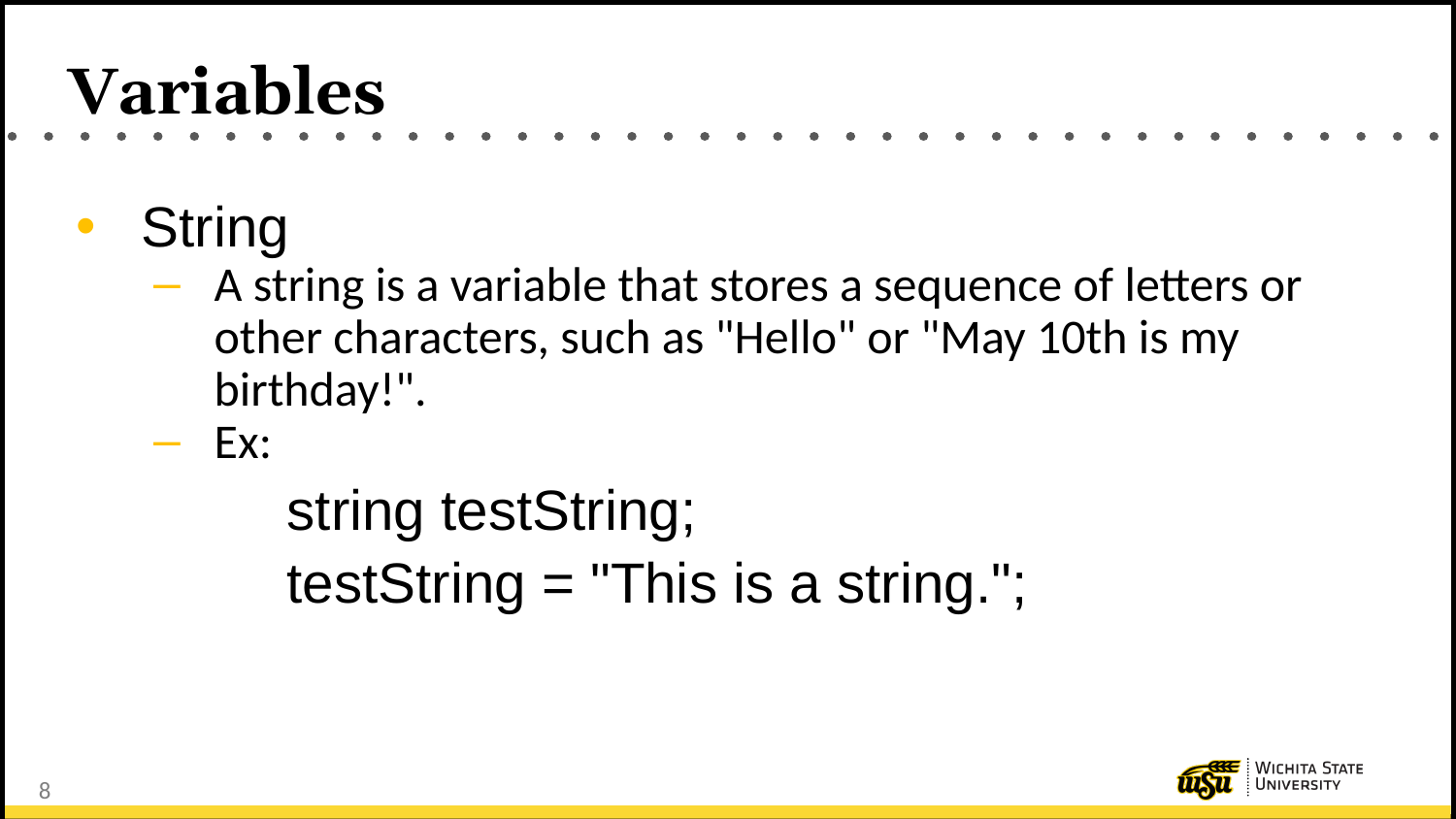

# Variables
String
A string is a variable that stores a sequence of letters or other characters, such as "Hello" or "May 10th is my birthday!".
Ex:
string testString;
testString = "This is a string.";